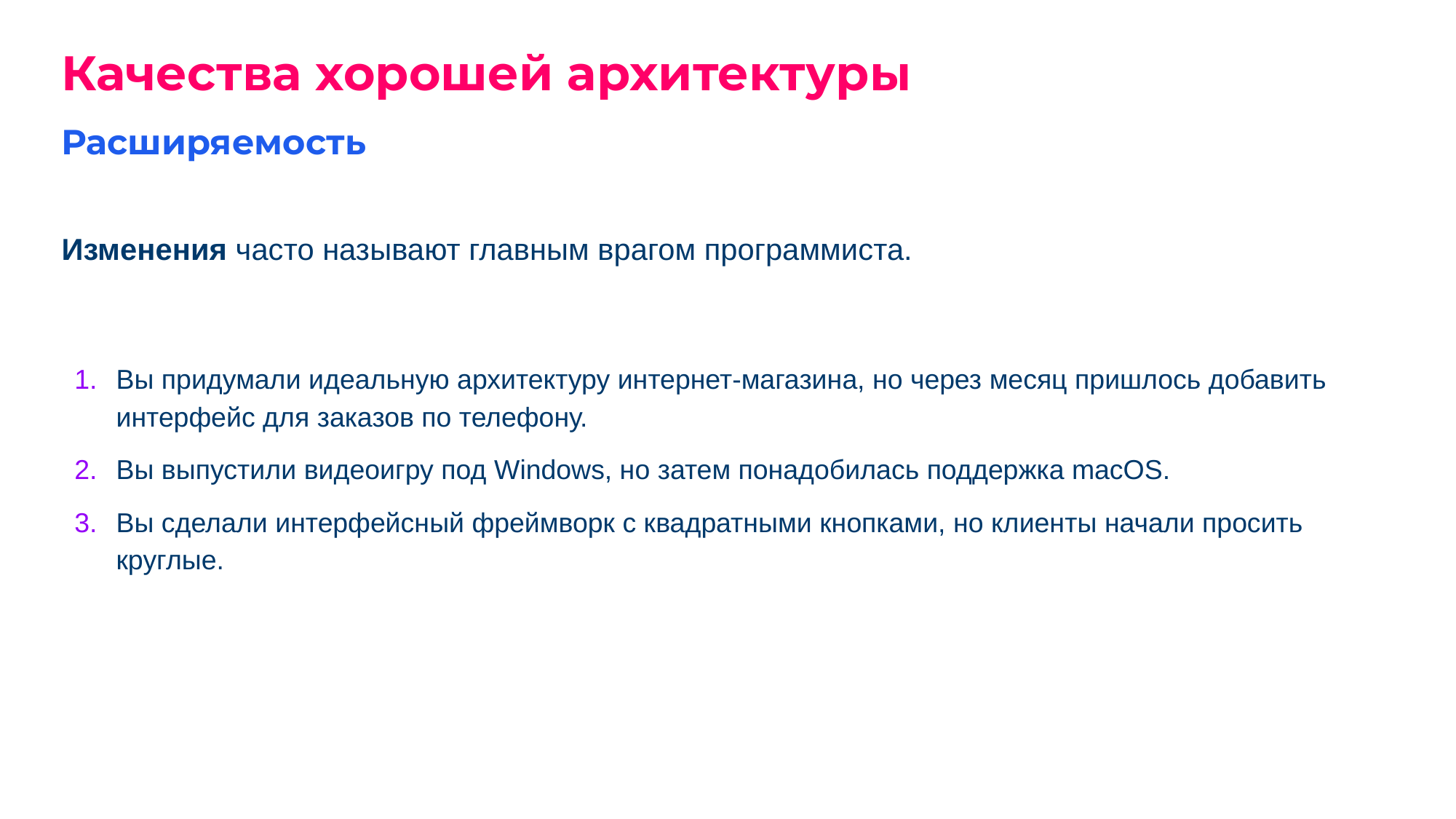

Качества хорошей архитектуры
Расширяемость
Изменения часто называют главным врагом программиста.

Вы придумали идеальную архитектуру интернет-магазина, но через месяц пришлось добавить интерфейс для заказов по телефону.
Вы выпустили видеоигру под Windows, но затем понадобилась поддержка macOS.
Вы сделали интерфейсный фреймворк с квадратными кнопками, но клиенты начали просить круглые.